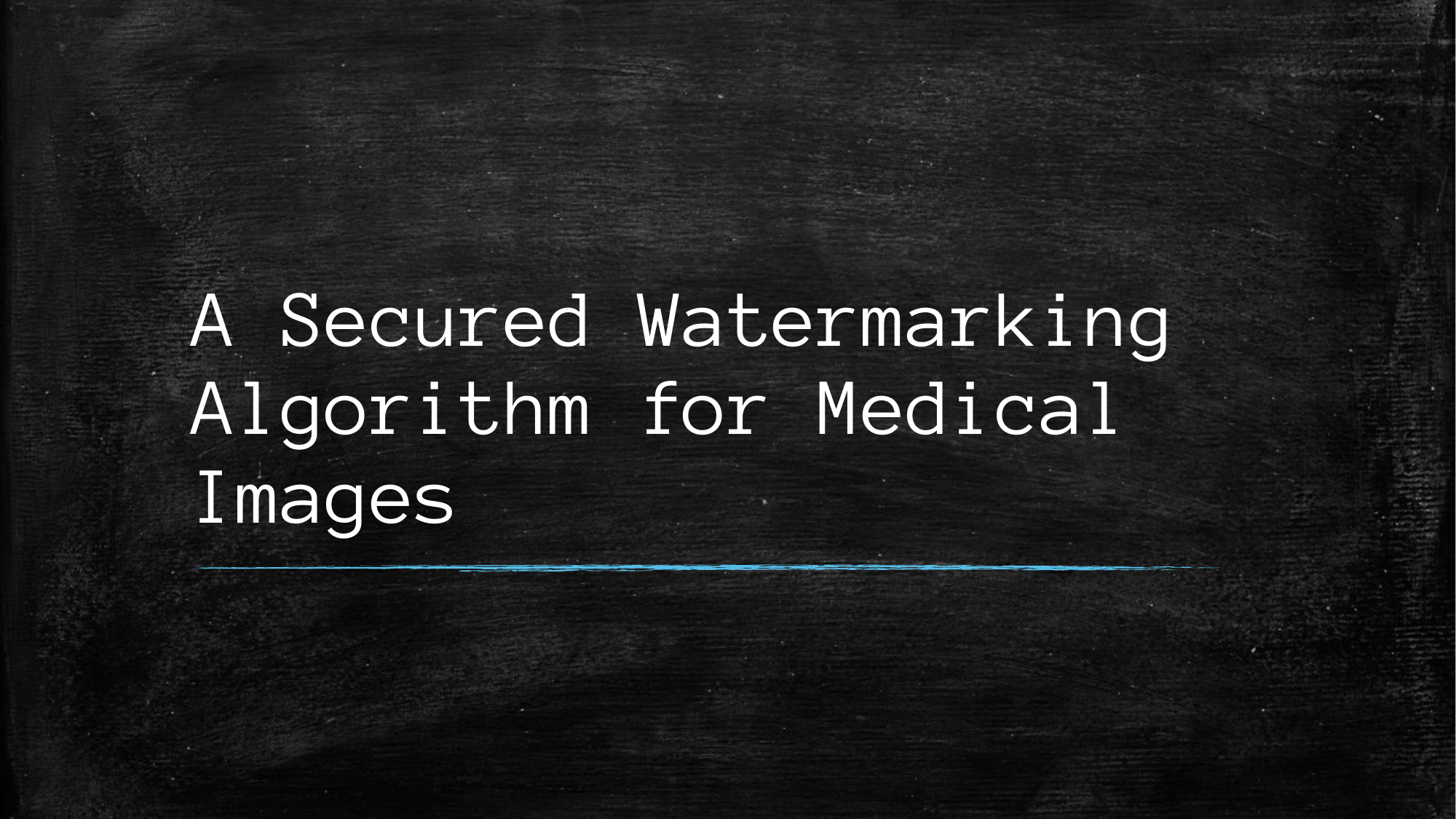

# A Secured Watermarking Algorithm for Medical Images